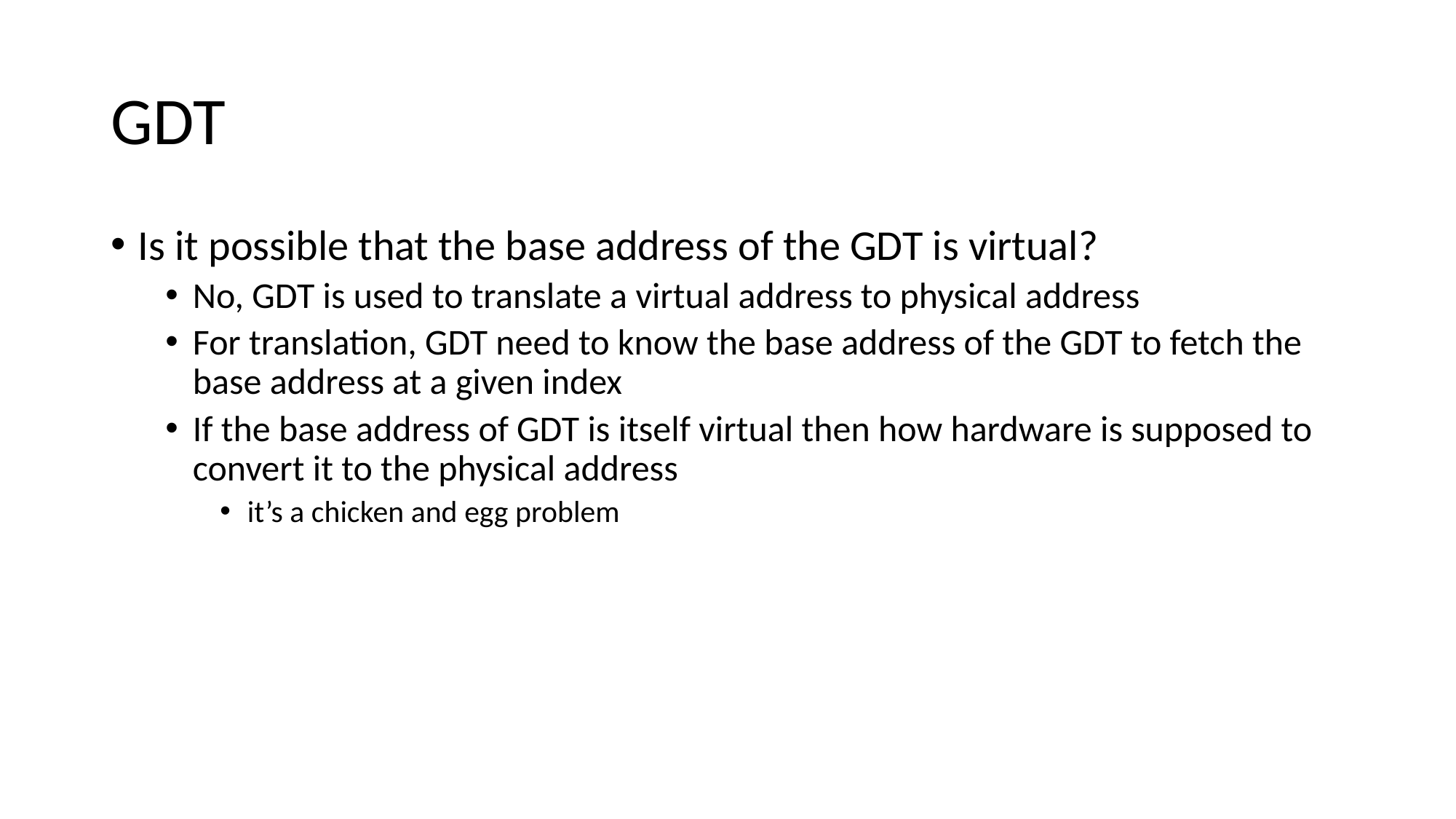

# GDT
Is it possible that the base address of the GDT is virtual?
No, GDT is used to translate a virtual address to physical address
For translation, GDT need to know the base address of the GDT to fetch the base address at a given index
If the base address of GDT is itself virtual then how hardware is supposed to convert it to the physical address
it’s a chicken and egg problem